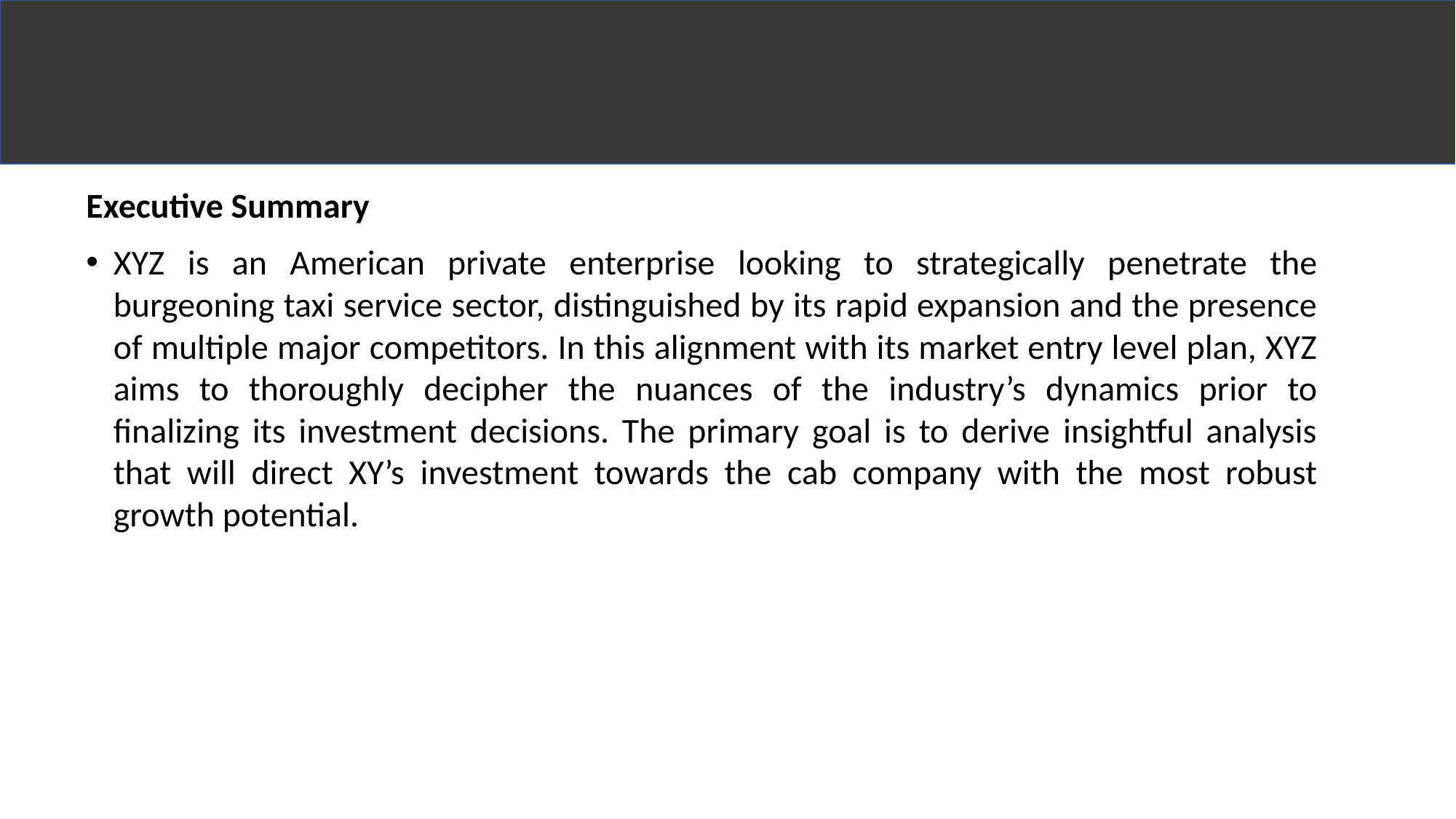

Executive Summary
XYZ is an American private enterprise looking to strategically penetrate the burgeoning taxi service sector, distinguished by its rapid expansion and the presence of multiple major competitors. In this alignment with its market entry level plan, XYZ aims to thoroughly decipher the nuances of the industry’s dynamics prior to finalizing its investment decisions. The primary goal is to derive insightful analysis that will direct XY’s investment towards the cab company with the most robust growth potential.